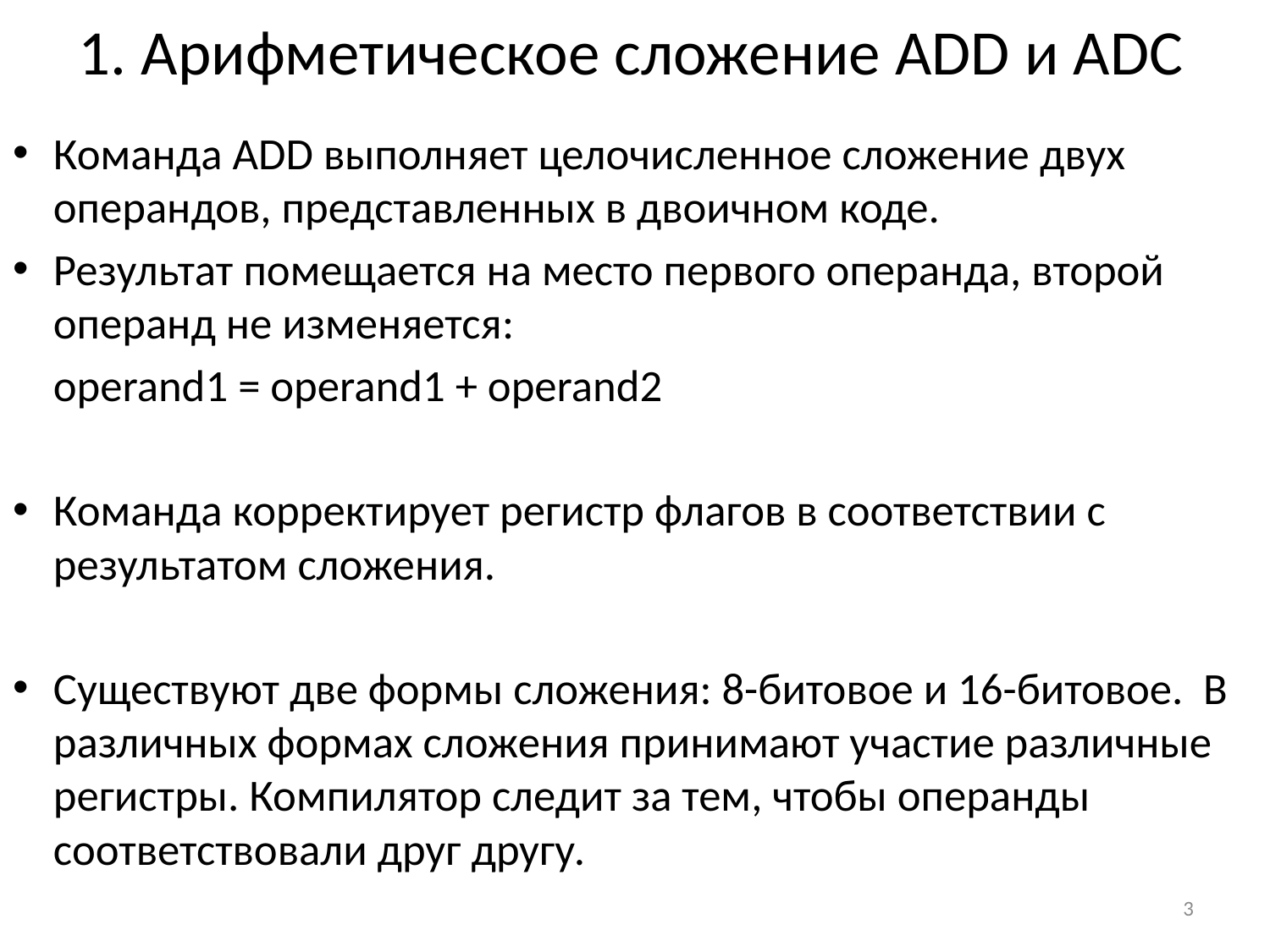

# 1. Арифметическое сложение ADD и ADC
Команда ADD выполняет целочисленное сложение двух операндов, представленных в двоичном коде.
Результат помещается на место первого операнда, второй операнд не изменяется:
		operand1 = operand1 + operand2

Команда корректирует регистр флагов в соответствии с результатом сложения.

Существуют две формы сложения: 8-битовое и 16-битовое.  В различных формах сложения принимают участие различные регистры. Компилятор следит за тем, чтобы операнды соответствовали друг другу.

3